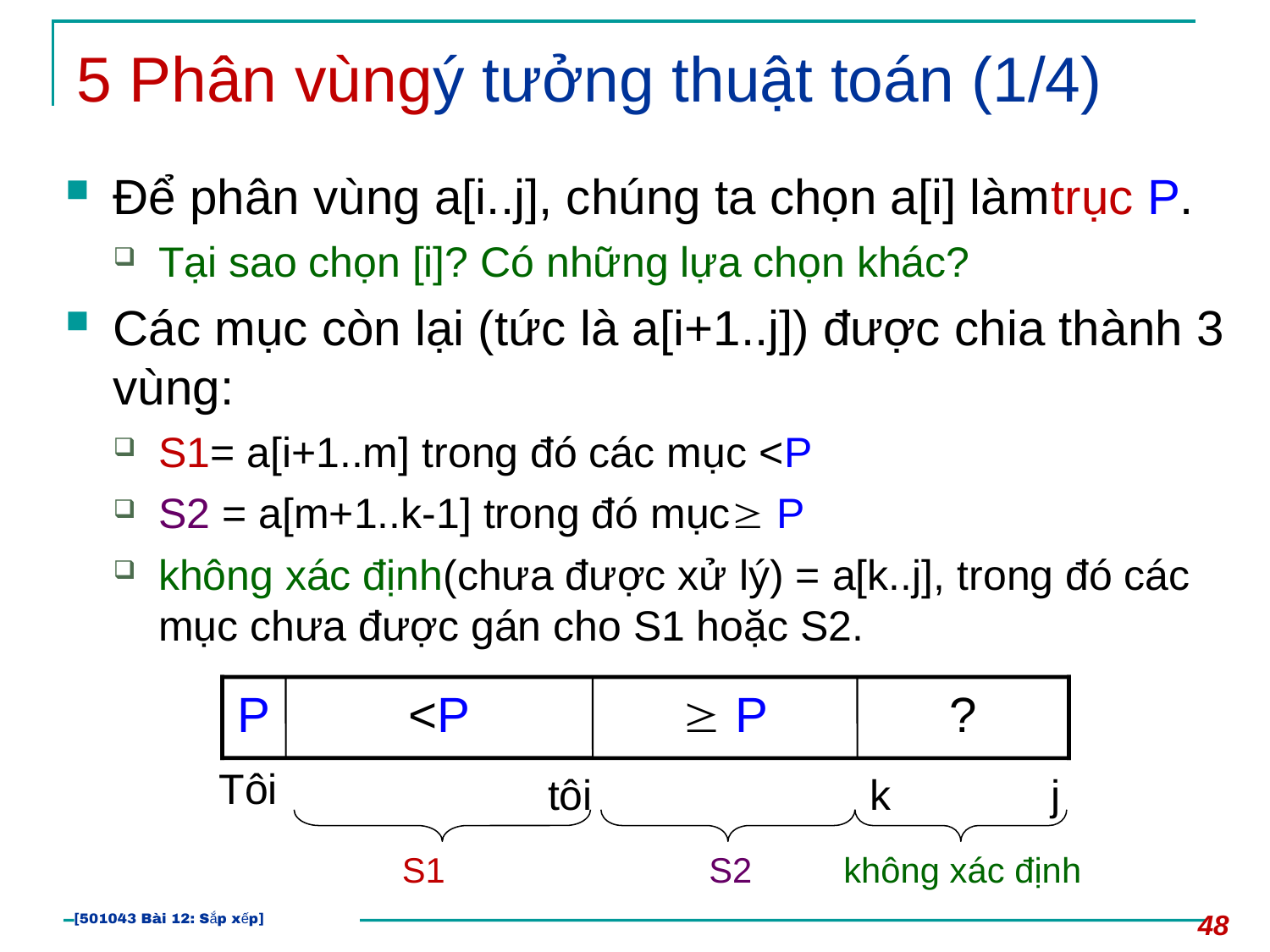

# 5 Phân vùngý tưởng thuật toán (1/4)
Để phân vùng a[i..j], chúng ta chọn a[i] làmtrục P.
Tại sao chọn [i]? Có những lựa chọn khác?
Các mục còn lại (tức là a[i+1..j]) được chia thành 3 vùng:
S1= a[i+1..m] trong đó các mục <P
S2 = a[m+1..k-1] trong đó mục≥ P
không xác định(chưa được xử lý) = a[k..j], trong đó các mục chưa được gán cho S1 hoặc S2.
P

<P

≥ P

?

Tôi

tôi
k
j
S1
S2
không xác định
48
[501043 Bài 12: Sắp xếp]